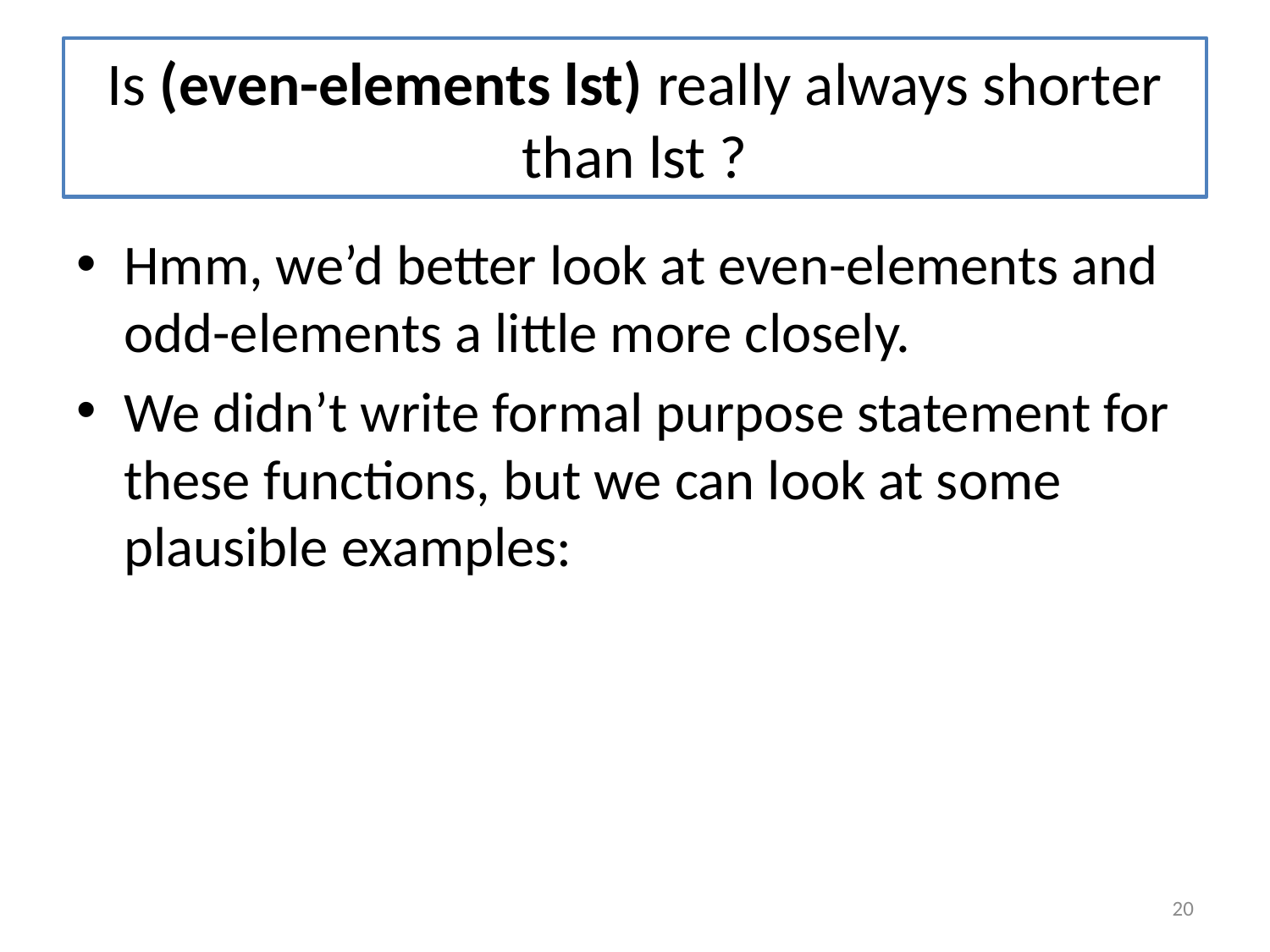

# Is (even-elements lst) really always shorter than lst ?
Hmm, we’d better look at even-elements and odd-elements a little more closely.
We didn’t write formal purpose statement for these functions, but we can look at some plausible examples:
20